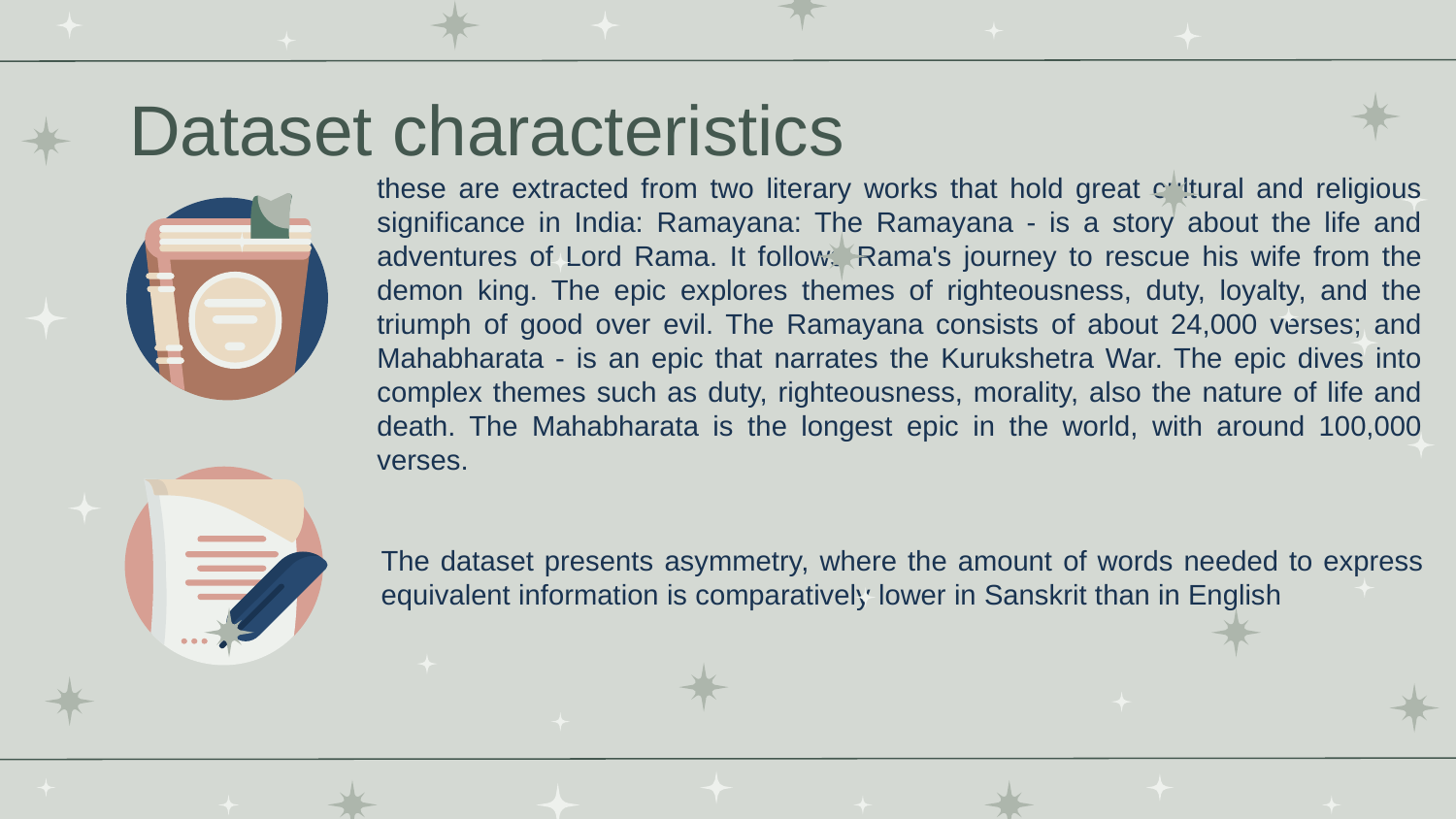

# Dataset characteristics

these are extracted from two literary works that hold great cultural and religious significance in India: Ramayana: The Ramayana - is a story about the life and adventures of Lord Rama. It follows Rama's journey to rescue his wife from the demon king. The epic explores themes of righteousness, duty, loyalty, and the triumph of good over evil. The Ramayana consists of about 24,000 verses; and Mahabharata - is an epic that narrates the Kurukshetra War. The epic dives into complex themes such as duty, righteousness, morality, also the nature of life and death. The Mahabharata is the longest epic in the world, with around 100,000 verses.

The dataset presents asymmetry, where the amount of words needed to express equivalent information is comparatively lower in Sanskrit than in English